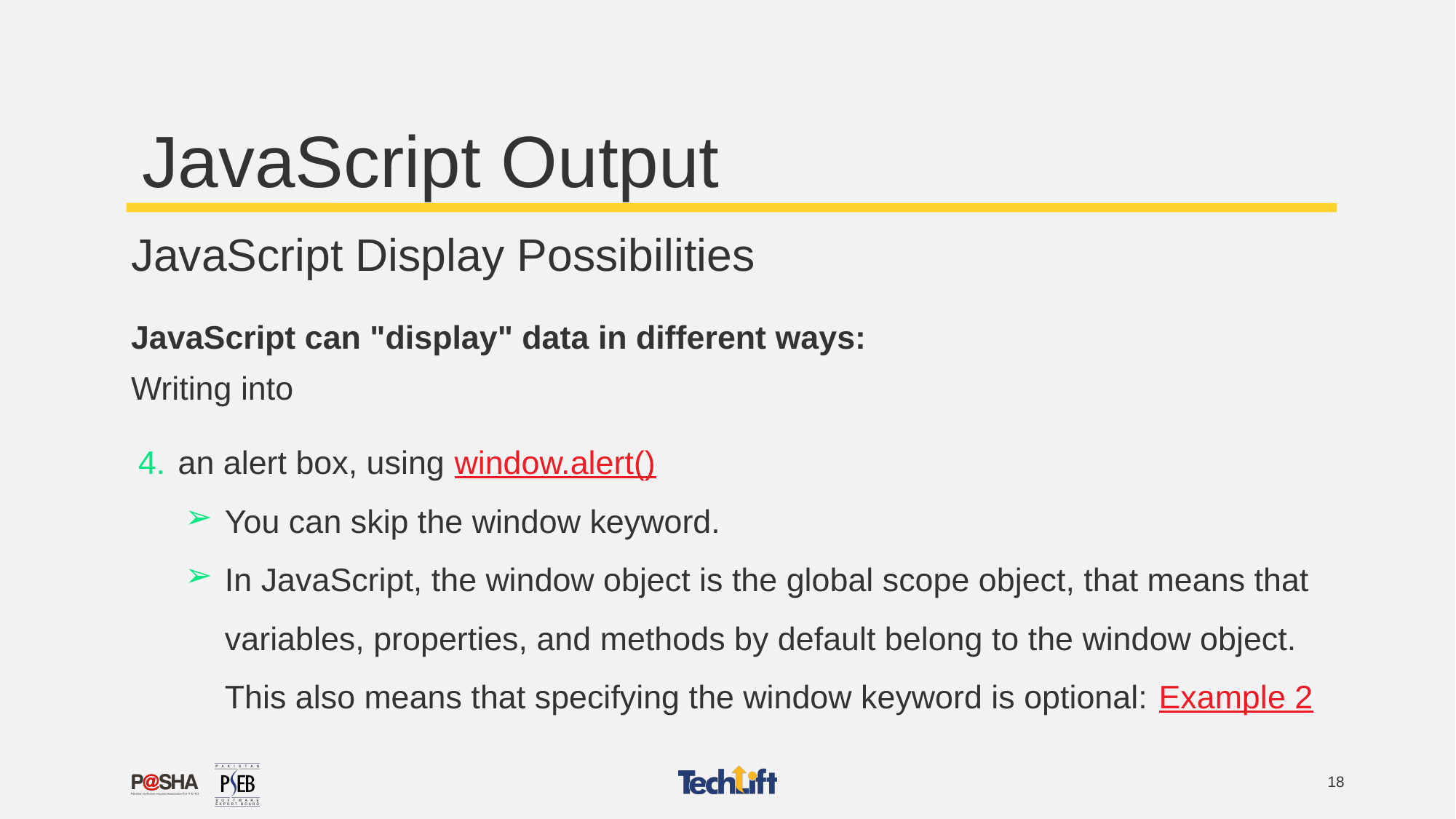

# JavaScript Output
JavaScript Display Possibilities
JavaScript can "display" data in different ways:
Writing into
an alert box, using window.alert()
You can skip the window keyword.
In JavaScript, the window object is the global scope object, that means that variables, properties, and methods by default belong to the window object. This also means that specifying the window keyword is optional: Example 2
18